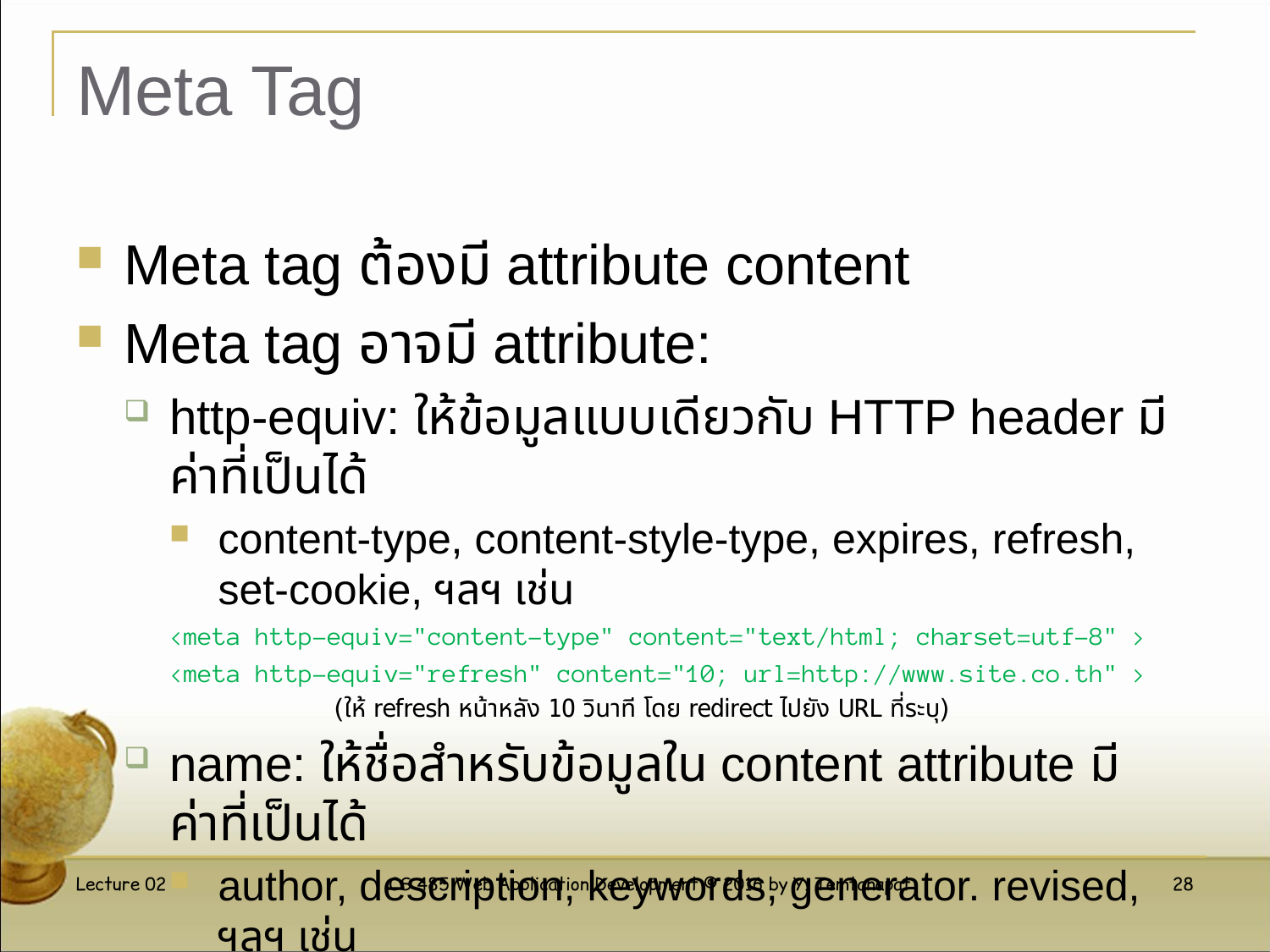

# Meta Tag
Meta tag ต้องมี attribute content
Meta tag อาจมี attribute:
http-equiv: ให้ข้อมูลแบบเดียวกับ HTTP header มีค่าที่เป็นได้
content-type, content-style-type, expires, refresh, set-cookie, ฯลฯ เช่น
<meta http-equiv="content-type" content="text/html; charset=utf-8" >
<meta http-equiv="refresh" content="10; url=http://www.site.co.th" >
 (ให้ refresh หน้าหลัง 10 วินาที โดย redirect ไปยัง URL ที่ระบุ)
name: ให้ชื่อสำหรับข้อมูลใน content attribute มีค่าที่เป็นได้
author, description, keywords, generator. revised, ฯลฯ เช่น
<meta name="keywords" content="comscience, tucs, computer" >
<meta name="generator" content="Joomla!1.5-Open Source Content..." >
Lecture 02
CS 485 Web Application Development © 2016 by Y. Temtanapat
 28